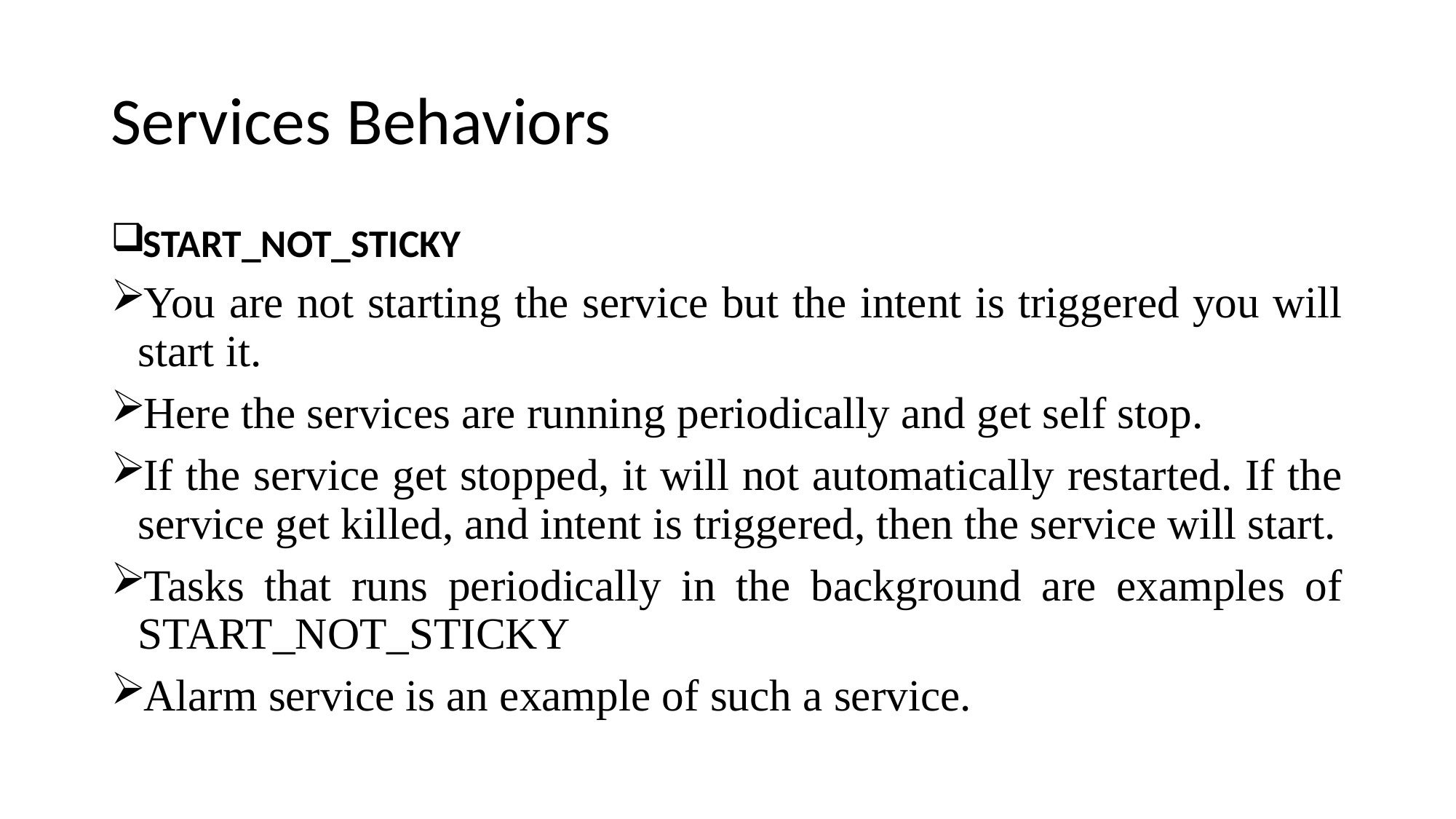

# Services Behaviors
START_NOT_STICKY
You are not starting the service but the intent is triggered you will start it.
Here the services are running periodically and get self stop.
If the service get stopped, it will not automatically restarted. If the service get killed, and intent is triggered, then the service will start.
Tasks that runs periodically in the background are examples of START_NOT_STICKY
Alarm service is an example of such a service.